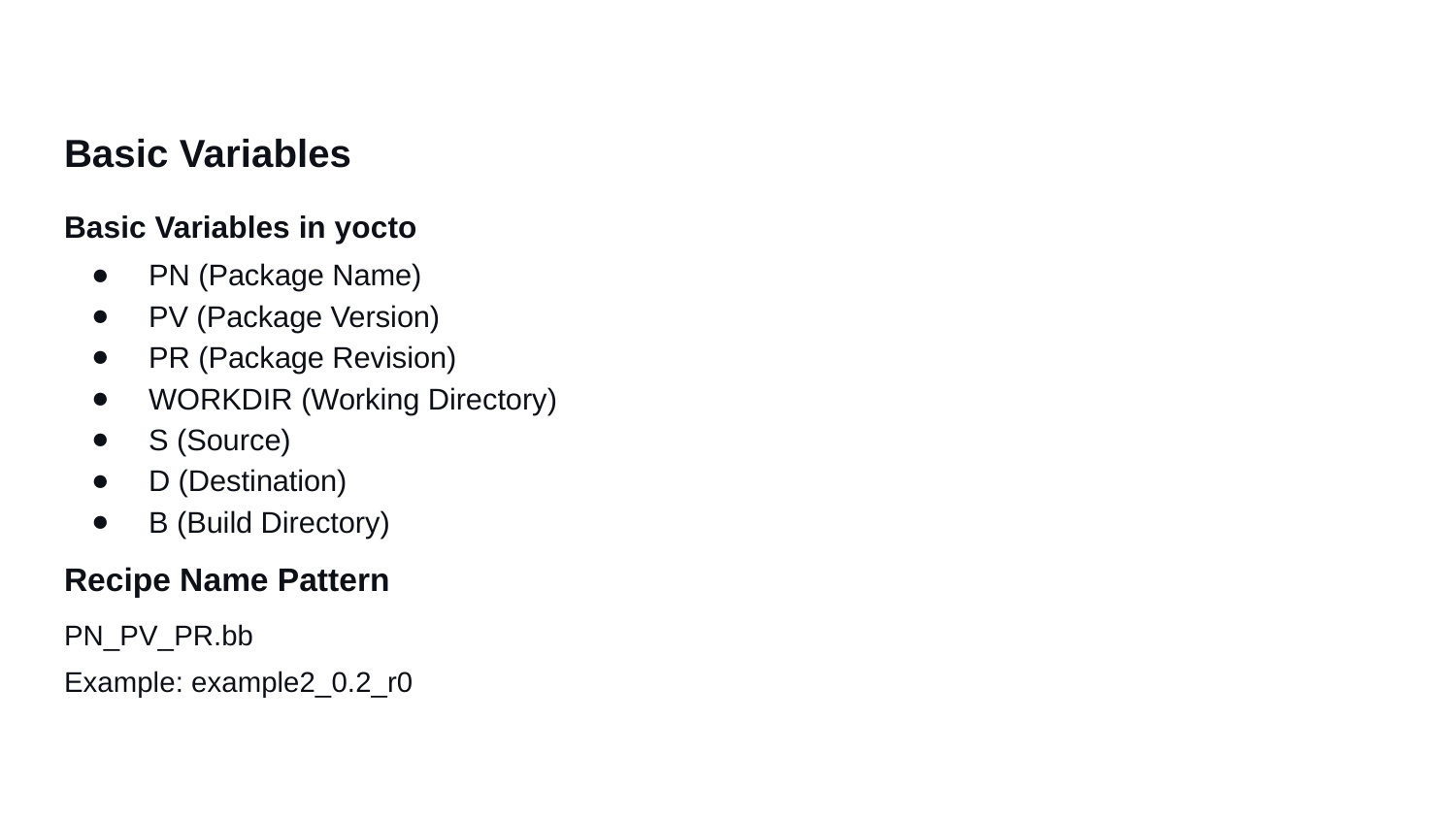

# Basic Variables

Basic Variables in yocto
PN (Package Name)
PV (Package Version)
PR (Package Revision)
WORKDIR (Working Directory)
S (Source)
D (Destination)
B (Build Directory)
Recipe Name Pattern
PN_PV_PR.bb
Example: example2_0.2_r0